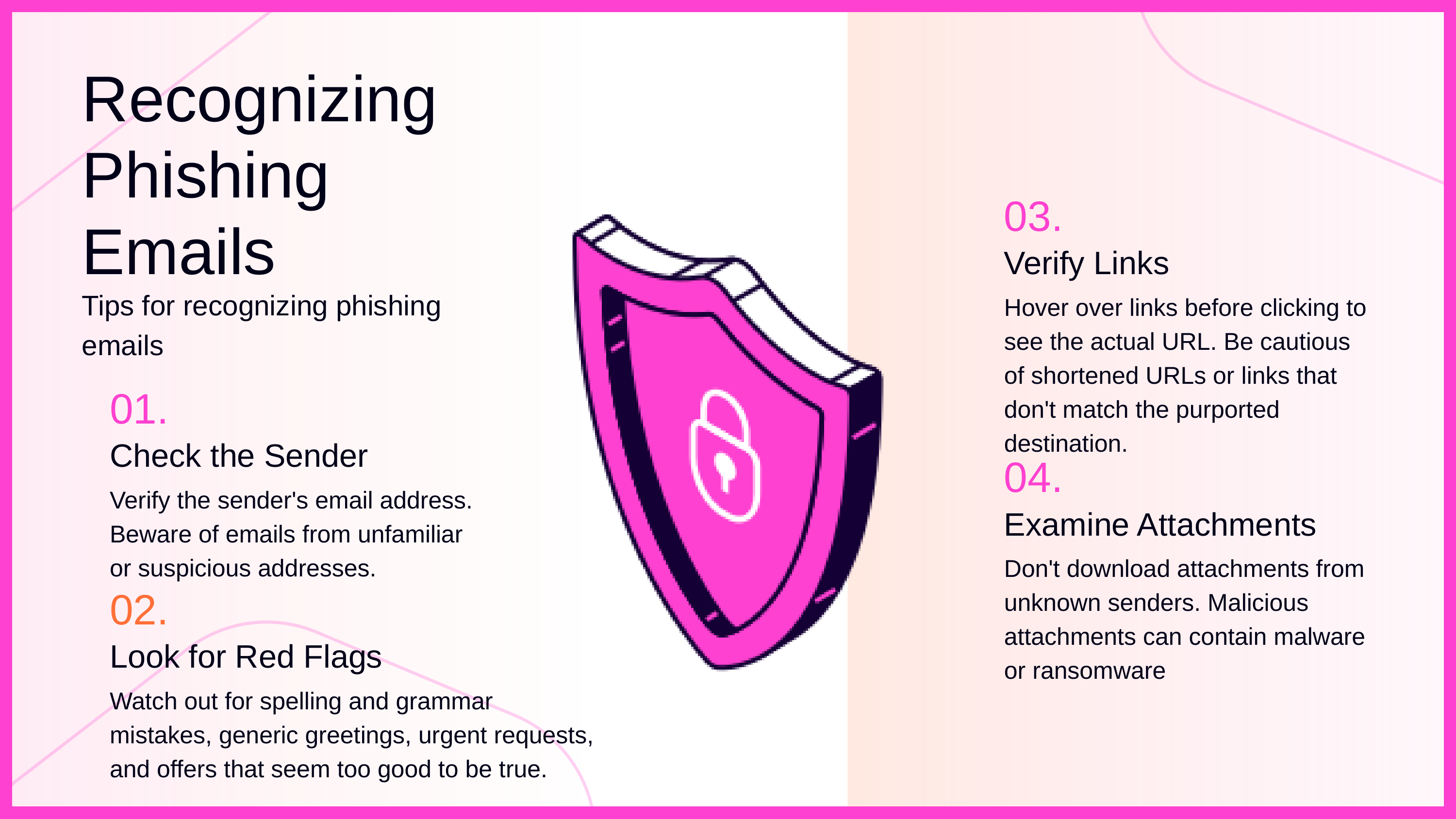

Recognizing Phishing Emails
03.
Verify Links
Hover over links before clicking to see the actual URL. Be cautious of shortened URLs or links that don't match the purported destination.

Tips for recognizing phishing emails
01.
Check the Sender
Verify the sender's email address. Beware of emails from unfamiliar or suspicious addresses.

04.
Examine Attachments
Don't download attachments from unknown senders. Malicious attachments can contain malware or ransomware
02.
Look for Red Flags
Watch out for spelling and grammar mistakes, generic greetings, urgent requests, and offers that seem too good to be true.